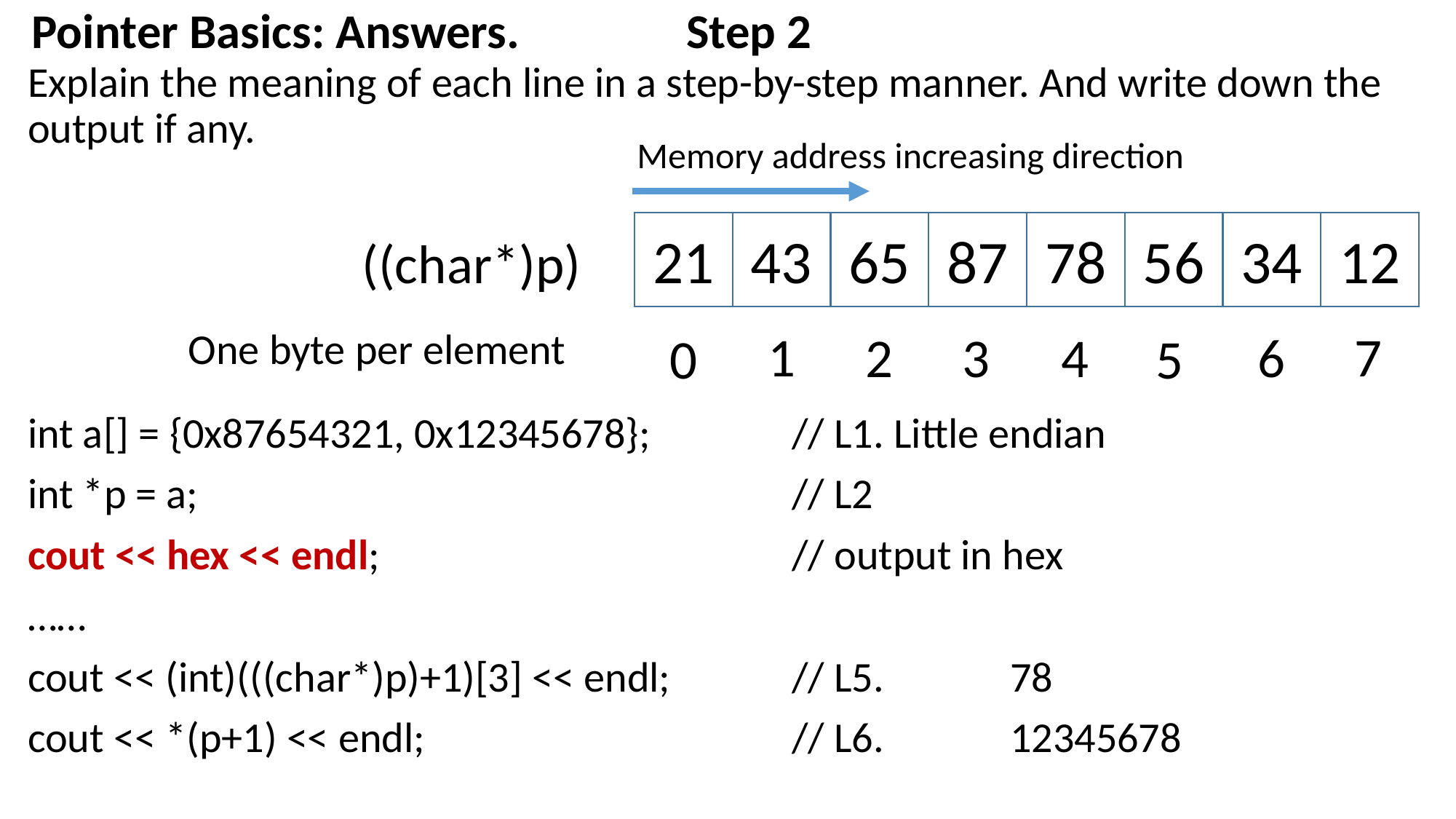

Pointer Basics: Answers.		Step 2
Explain the meaning of each line in a step-by-step manner. And write down the output if any.

int a[] = {0x87654321, 0x12345678};		// L1. Little endian
int *p = a;						// L2
cout << hex << endl;				// output in hex
……
cout << (int)(((char*)p)+1)[3] << endl;		// L5. 		78
cout << *(p+1) << endl;				// L6. 		12345678

Memory address increasing direction
12
34
56
87
78
65
43
21
((char*)p)
One byte per element
1
7
4
6
3
2
0
5